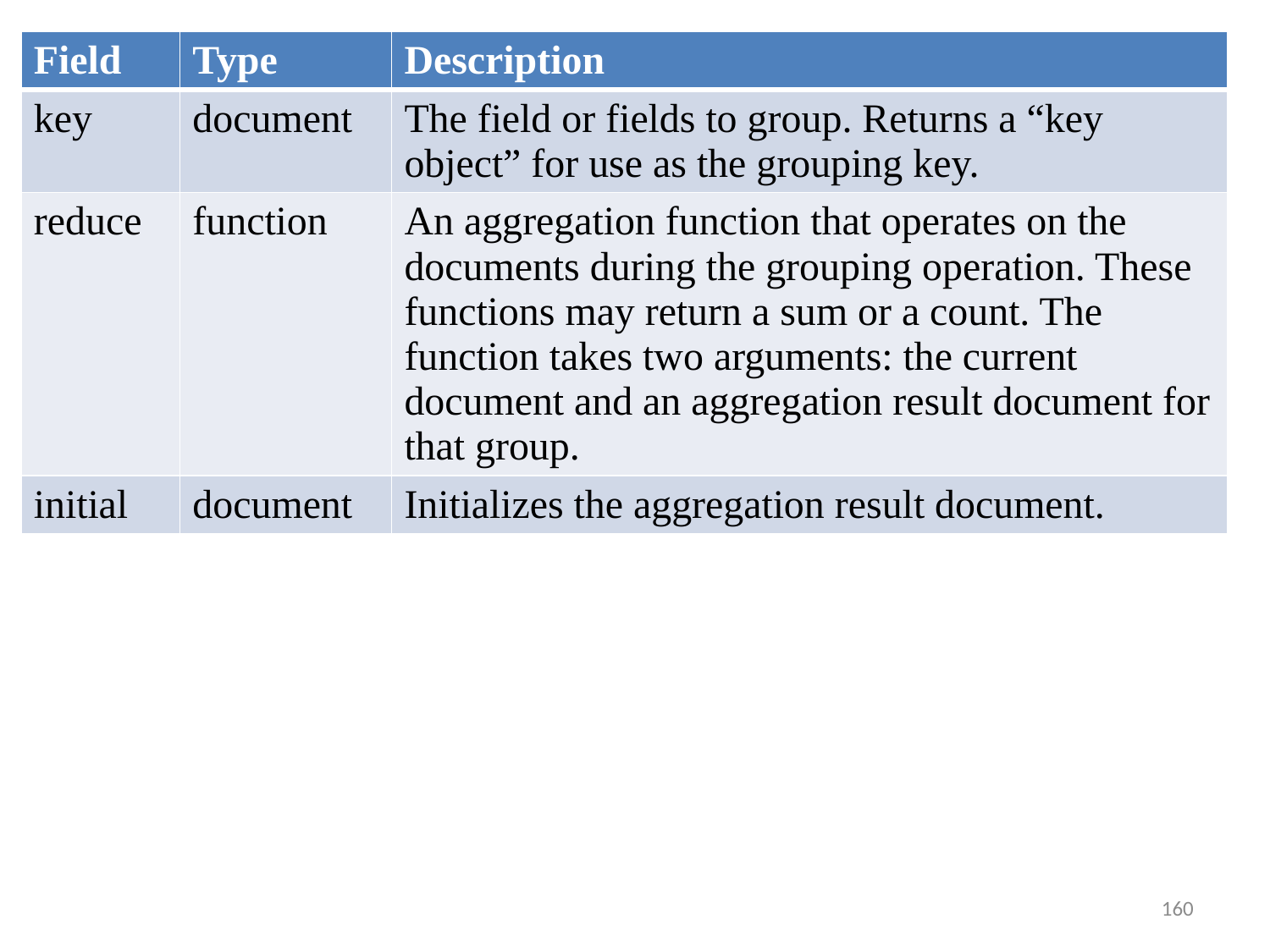

| Field | Type | Description |
| --- | --- | --- |
| key | document | The field or fields to group. Returns a “key object” for use as the grouping key. |
| reduce | function | An aggregation function that operates on the documents during the grouping operation. These functions may return a sum or a count. The function takes two arguments: the current document and an aggregation result document for that group. |
| initial | document | Initializes the aggregation result document. |
160